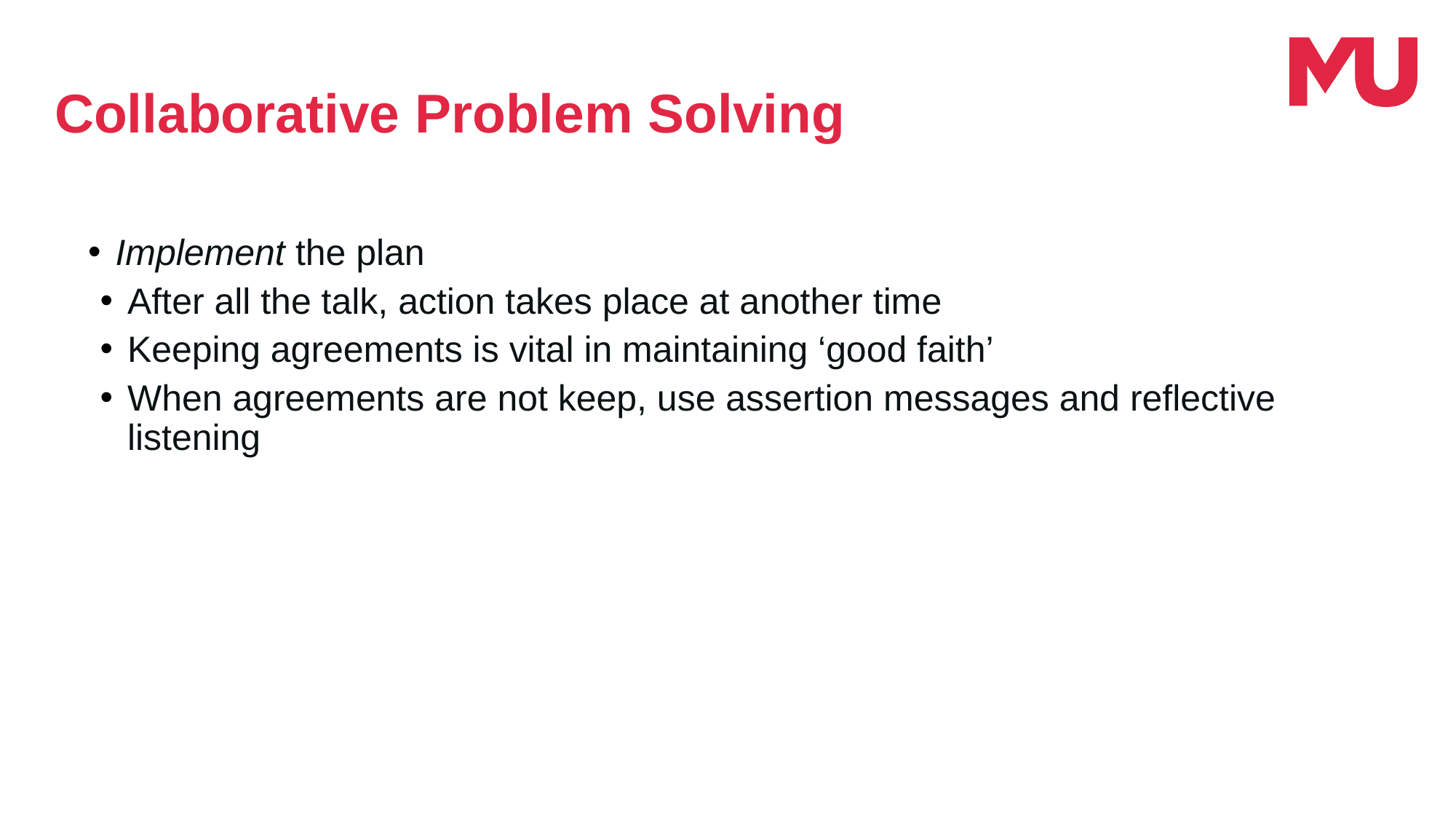

Collaborative Problem Solving
Implement the plan
After all the talk, action takes place at another time
Keeping agreements is vital in maintaining ‘good faith’
When agreements are not keep, use assertion messages and reflective listening